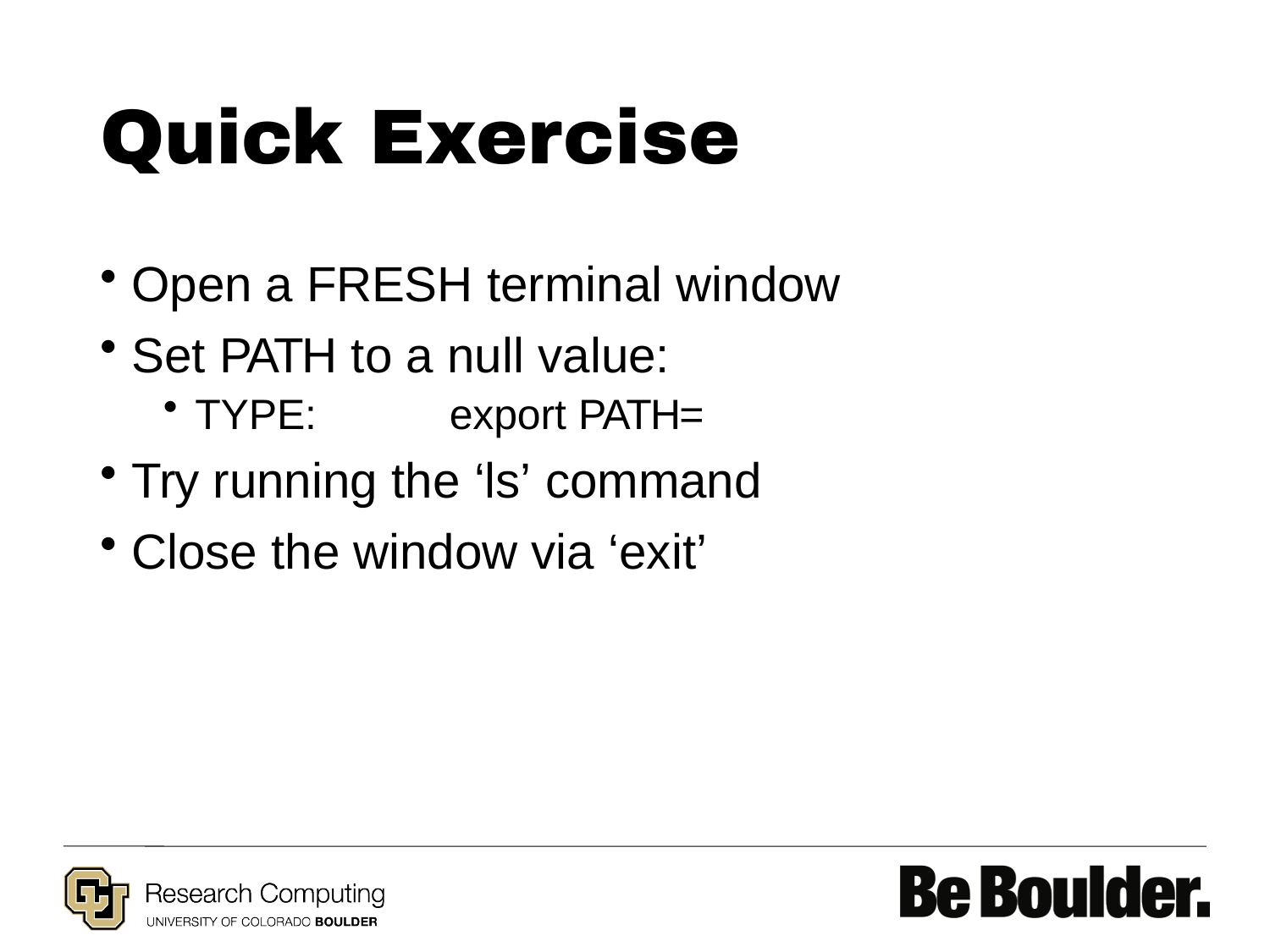

# Quick Exercise
Open a FRESH terminal window
Set PATH to a null value:
TYPE:	export PATH=
Try running the ‘ls’ command
Close the window via ‘exit’